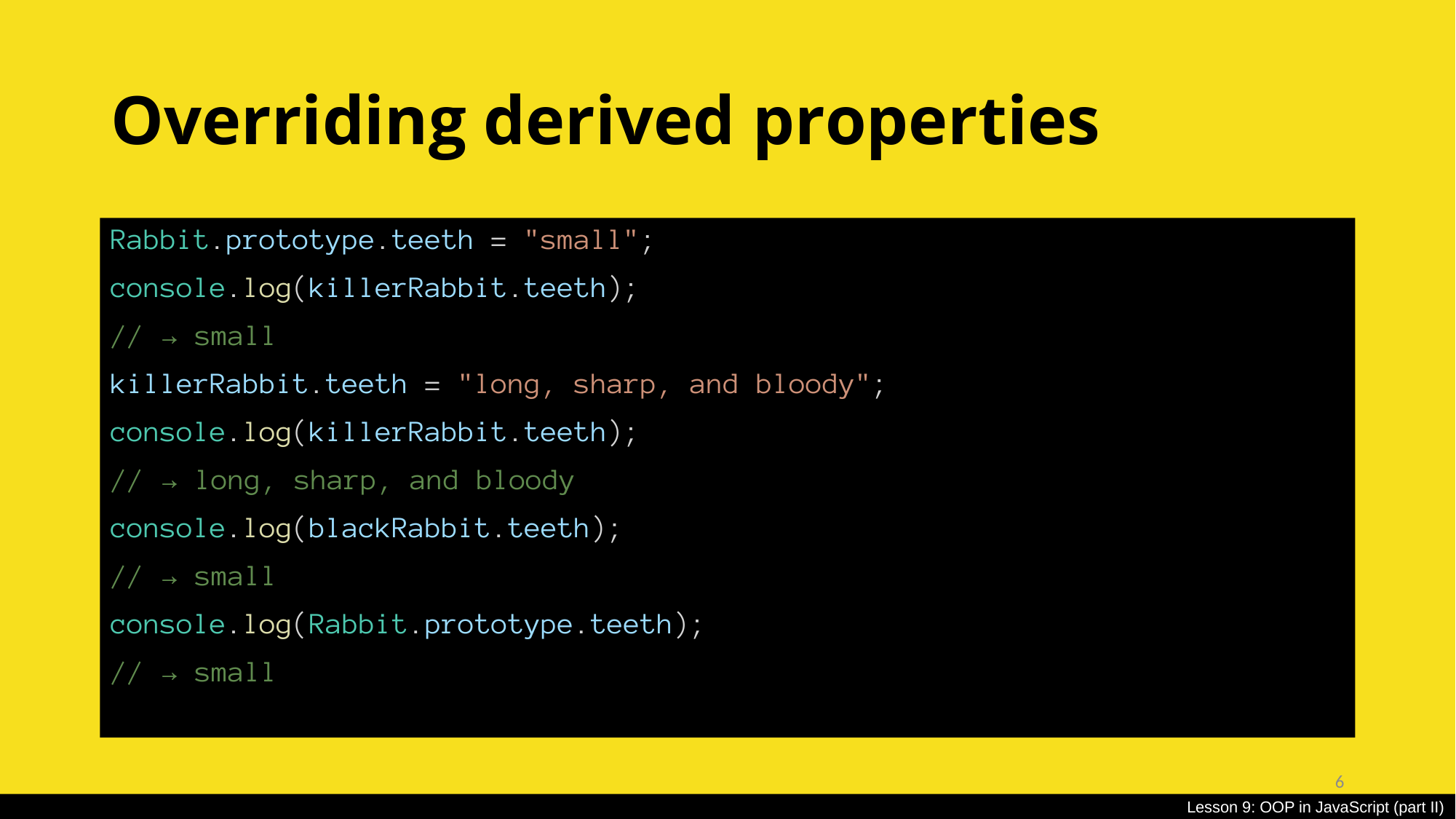

# Overriding derived properties
Rabbit.prototype.teeth = "small";
console.log(killerRabbit.teeth);
// → small
killerRabbit.teeth = "long, sharp, and bloody";
console.log(killerRabbit.teeth);
// → long, sharp, and bloody
console.log(blackRabbit.teeth);
// → small
console.log(Rabbit.prototype.teeth);
// → small

6
Lesson 9: OOP in JavaScript (part II)